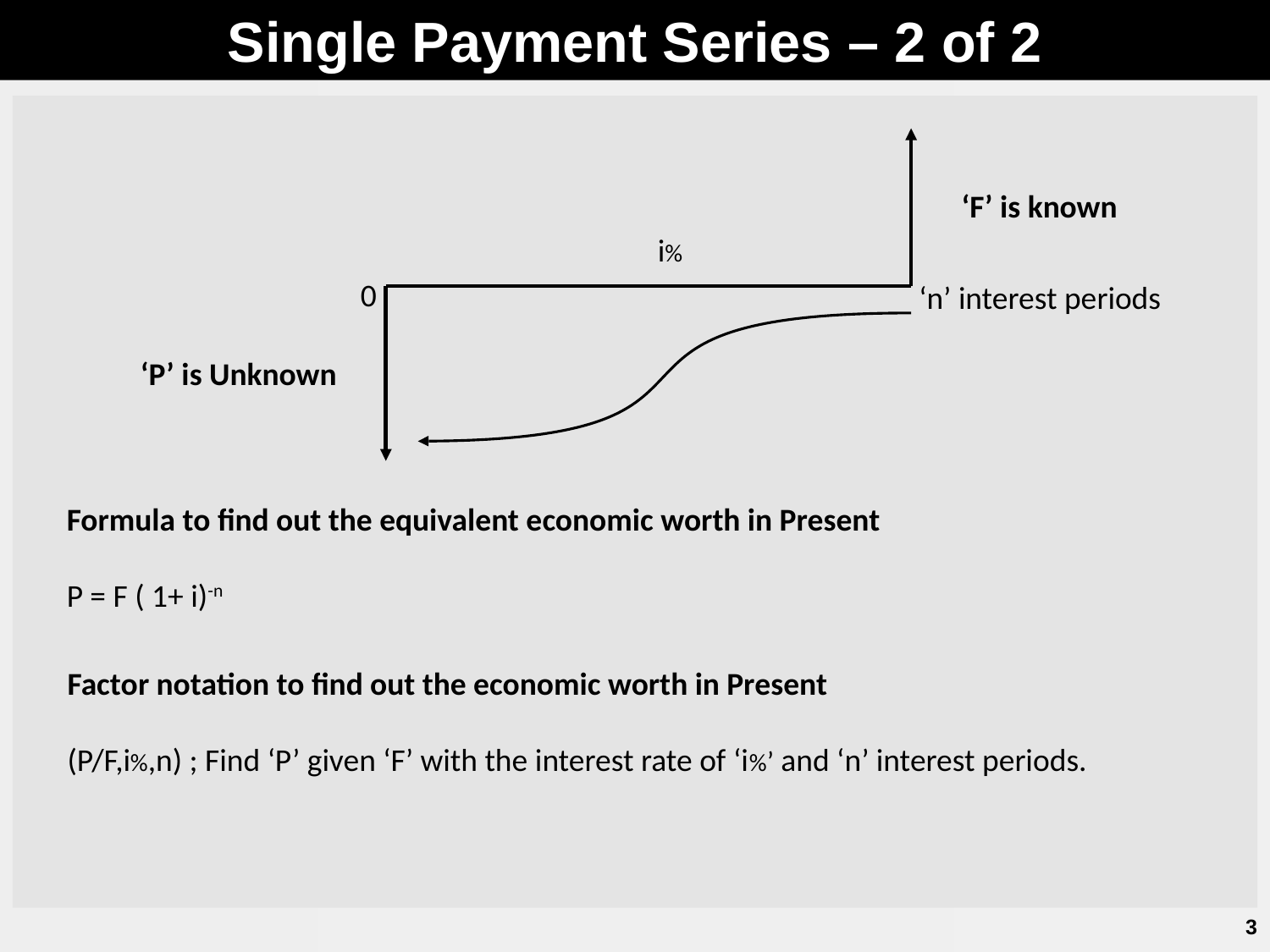

Single Payment Series – 2 of 2

‘F’ is known
i%
0
‘n’ interest periods
‘P’ is Unknown
Formula to find out the equivalent economic worth in Present

P = F ( 1+ i)-n
Factor notation to find out the economic worth in Present

(P/F,i%,n) ; Find ‘P’ given ‘F’ with the interest rate of ‘i%’ and ‘n’ interest periods.
3